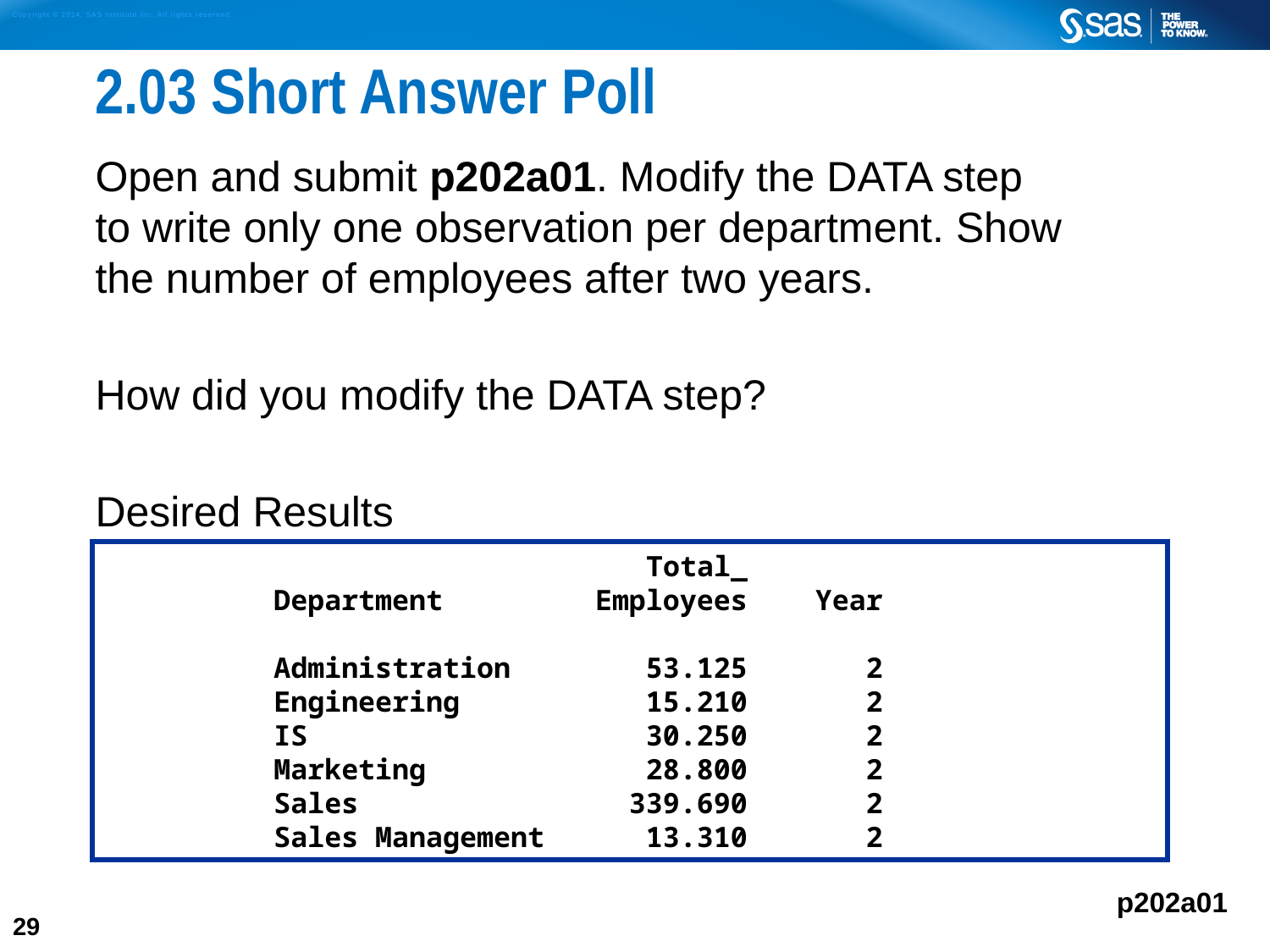

# 2.03 Short Answer Poll
Open and submit p202a01. Modify the DATA step
to write only one observation per department. Show
the number of employees after two years.

How did you modify the DATA step?

Desired Results

                                Total_
          Department         Employees    Year

          Administration        53.125       2
          Engineering           15.210       2
          IS                    30.250       2
          Marketing             28.800       2
          Sales                339.690       2
          Sales Management      13.310       2
p202a01